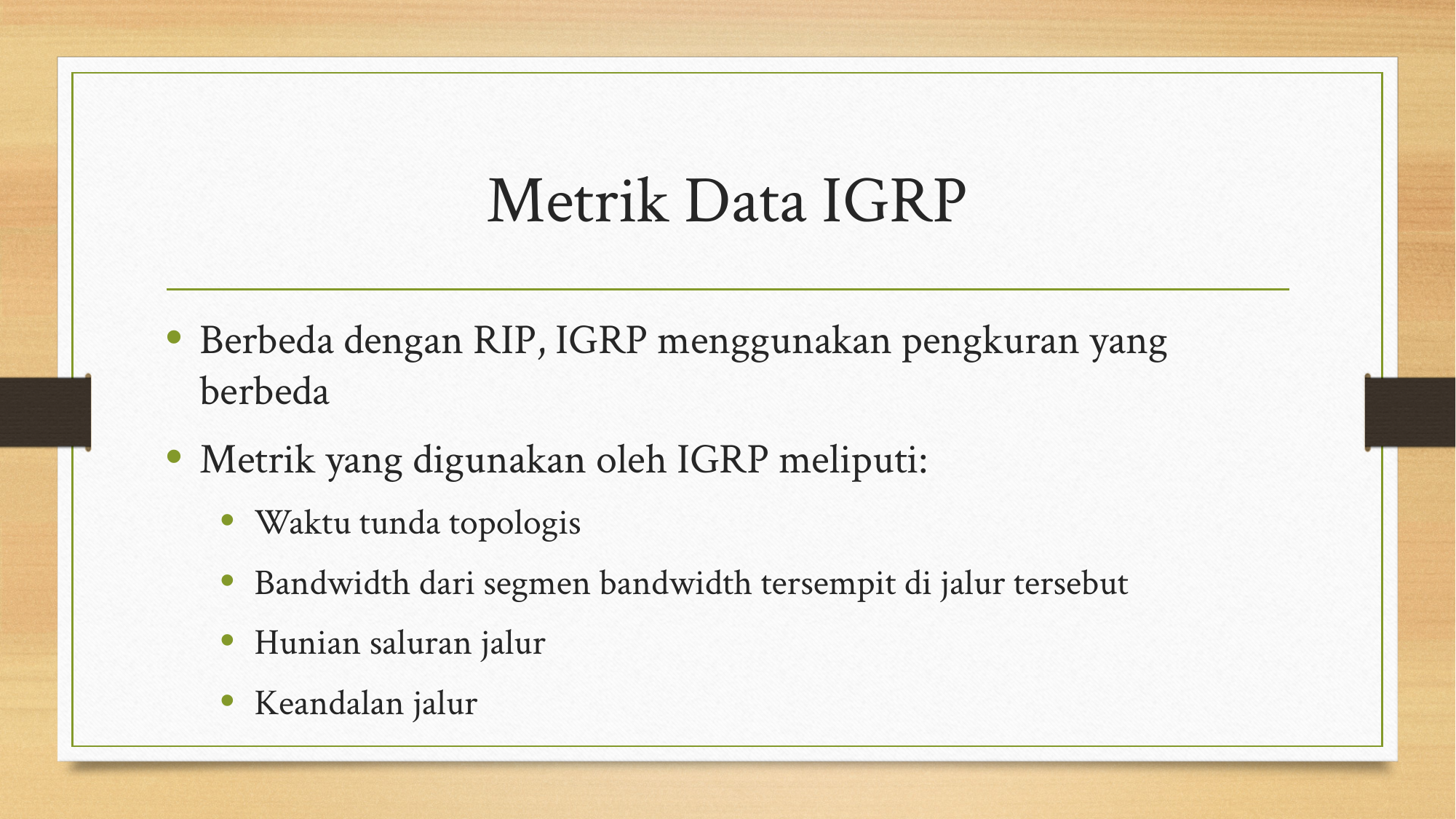

# Metrik Data IGRP
Berbeda dengan RIP, IGRP menggunakan pengkuran yang berbeda
Metrik yang digunakan oleh IGRP meliputi:
Waktu tunda topologis
Bandwidth dari segmen bandwidth tersempit di jalur tersebut
Hunian saluran jalur
Keandalan jalur